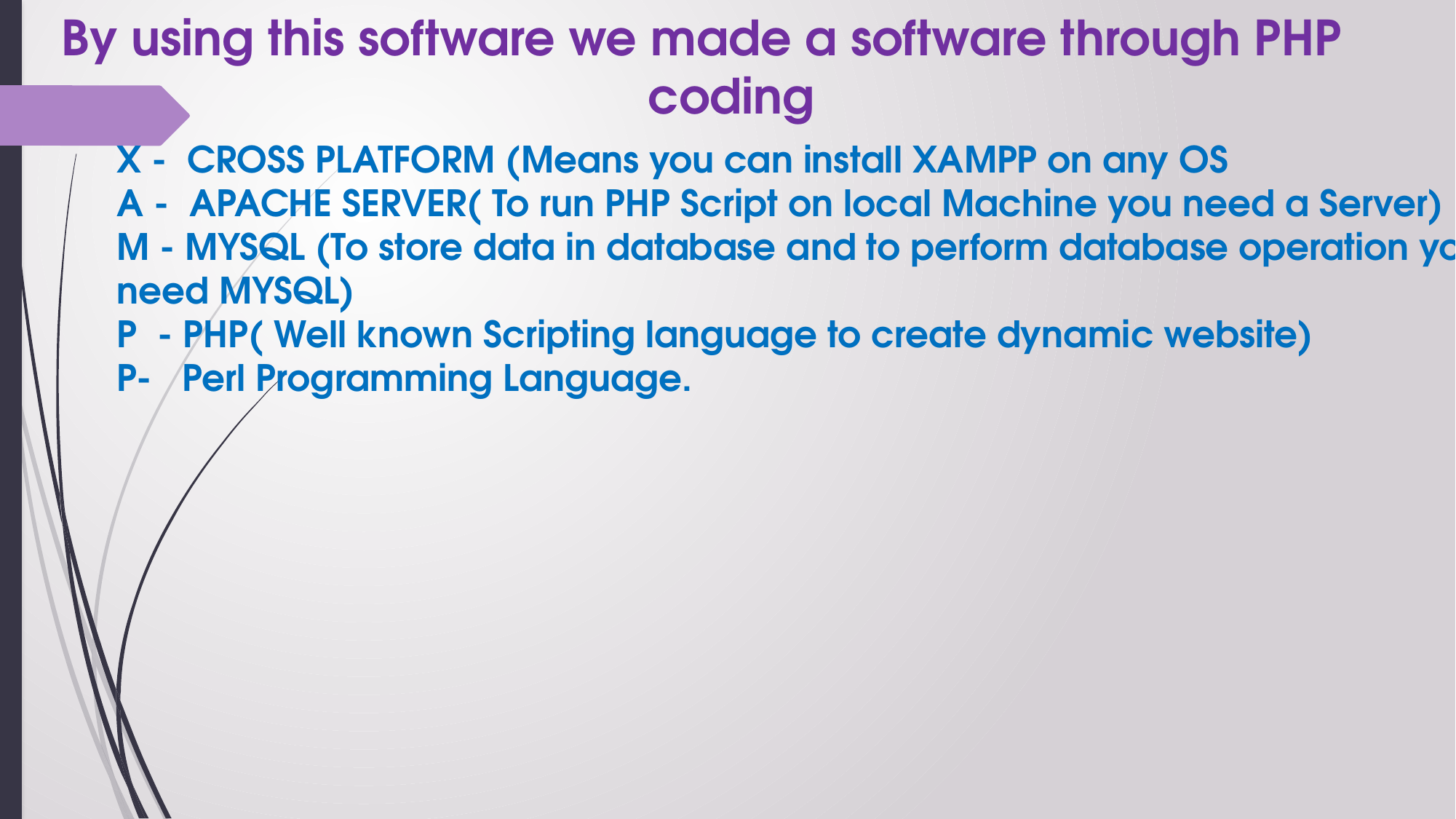

By using this software we made a software through PHP
                                           coding
X -  CROSS PLATFORM (Means you can install XAMPP on any OS
A -  APACHE SERVER( To run PHP Script on local Machine you need a Server)
M - MYSQL (To store data in database and to perform database operation you need MYSQL)
P  - PHP( Well known Scripting language to create dynamic website)
P-   Perl Programming Language.